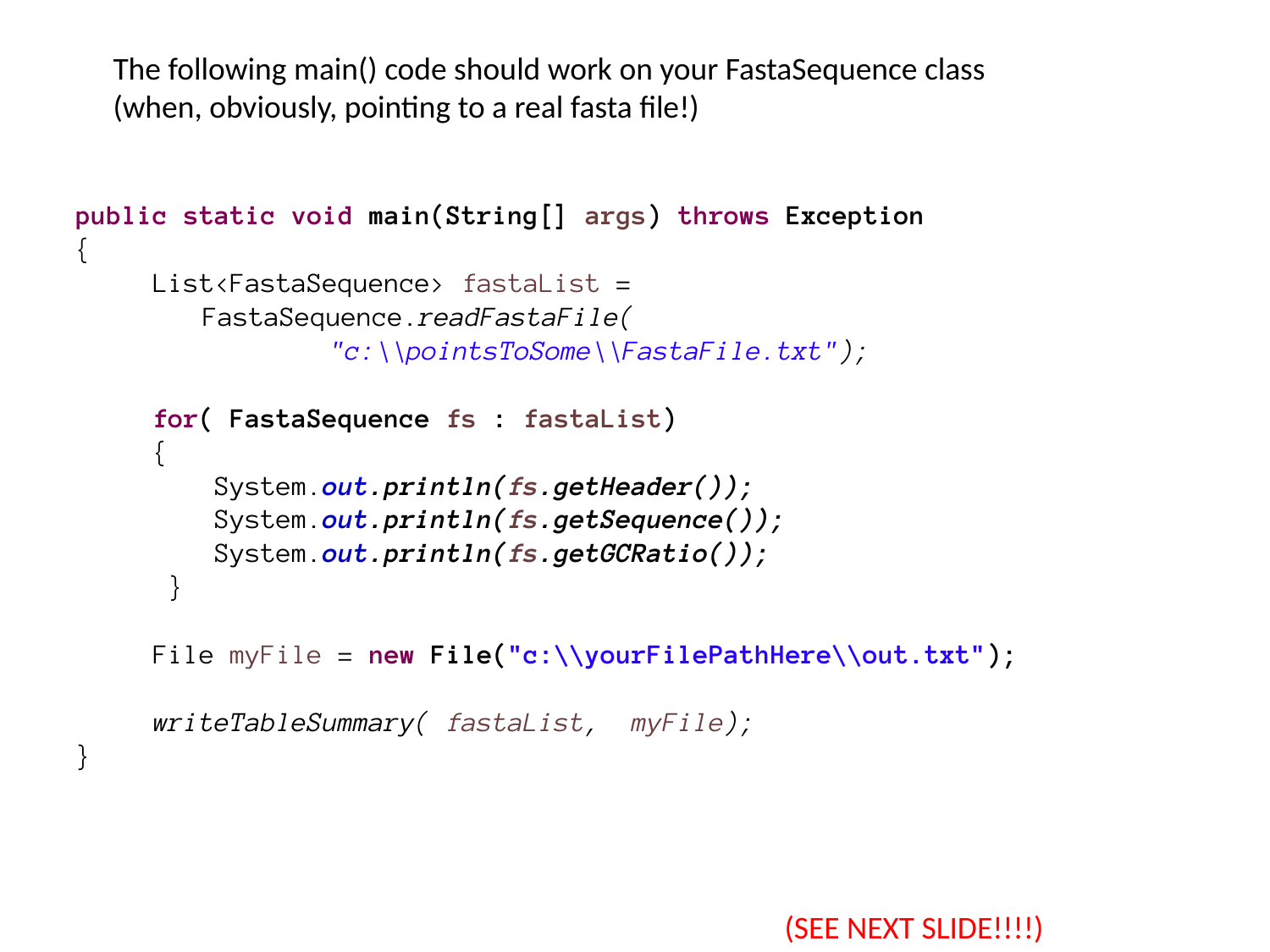

The following main() code should work on your FastaSequence class
(when, obviously, pointing to a real fasta file!)
public static void main(String[] args) throws Exception
{
     List<FastaSequence> fastaList =
	FastaSequence.readFastaFile(
		"c:\\pointsToSome\\FastaFile.txt");

     for( FastaSequence fs : fastaList)
     {
         System.out.println(fs.getHeader());
         System.out.println(fs.getSequence());
         System.out.println(fs.getGCRatio());
      }

     File myFile = new File("c:\\yourFilePathHere\\out.txt");

     writeTableSummary( fastaList,  myFile);
}

(SEE NEXT SLIDE!!!!)